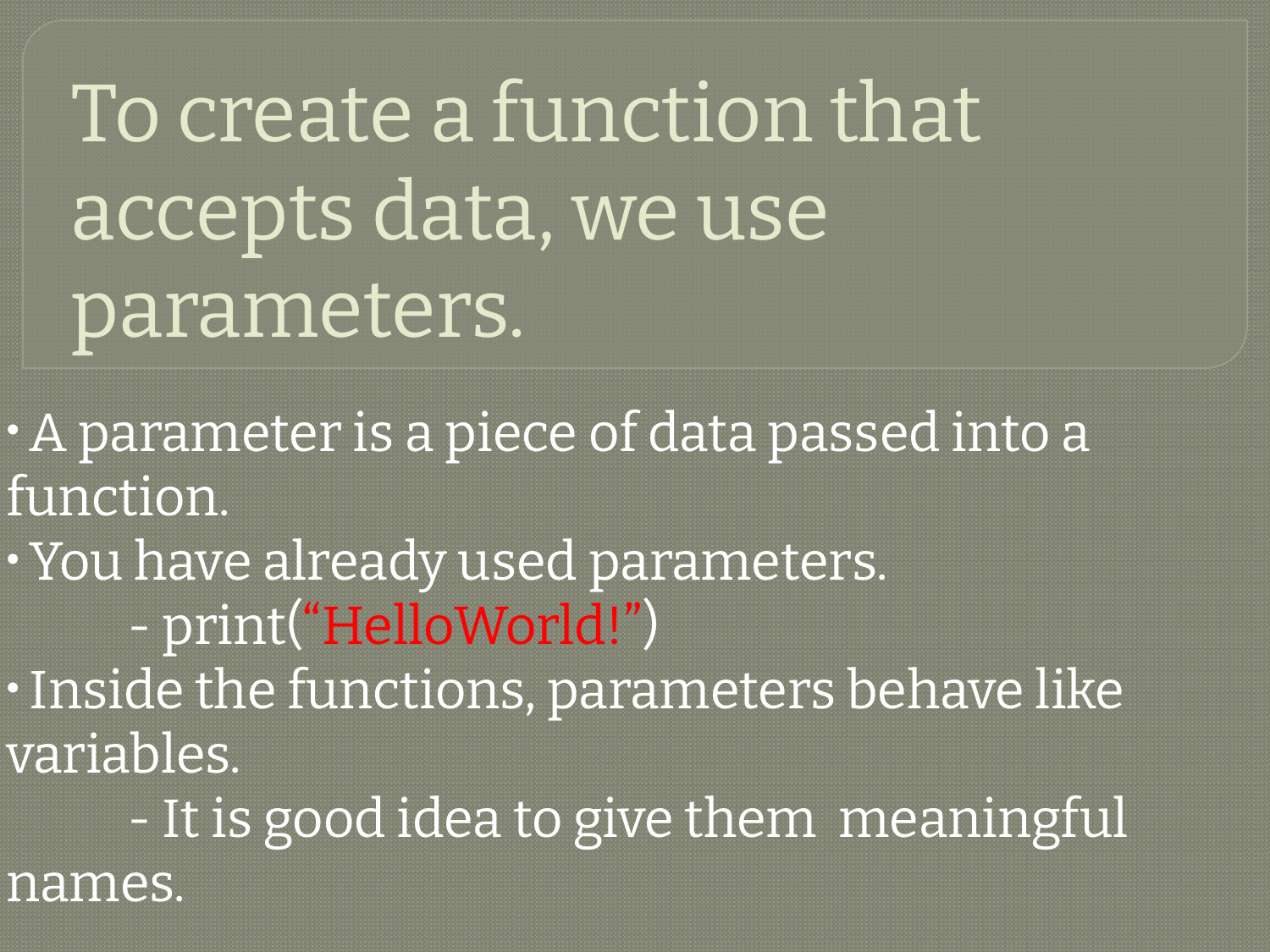

# To create a function that accepts data, we use parameters.
 A parameter is a piece of data passed into a function.
 You have already used parameters.
	- print(“HelloWorld!”)
 Inside the functions, parameters behave like variables.
	- It is good idea to give them  meaningful names.